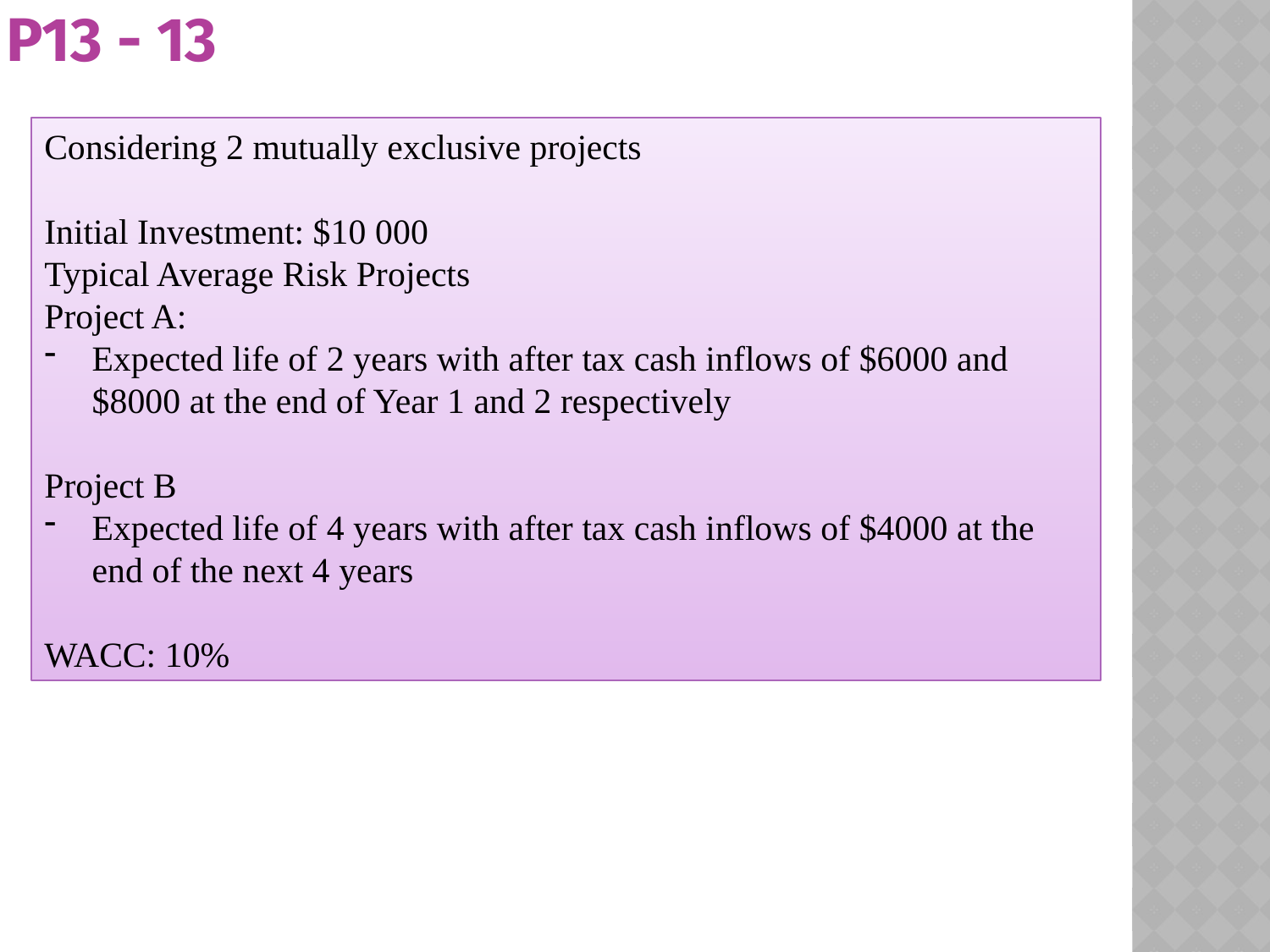

# P13 - 13
Considering 2 mutually exclusive projects

Initial Investment: $10 000
Typical Average Risk Projects
Project A:
Expected life of 2 years with after tax cash inflows of $6000 and $8000 at the end of Year 1 and 2 respectively

Project B
Expected life of 4 years with after tax cash inflows of $4000 at the end of the next 4 years

WACC: 10%